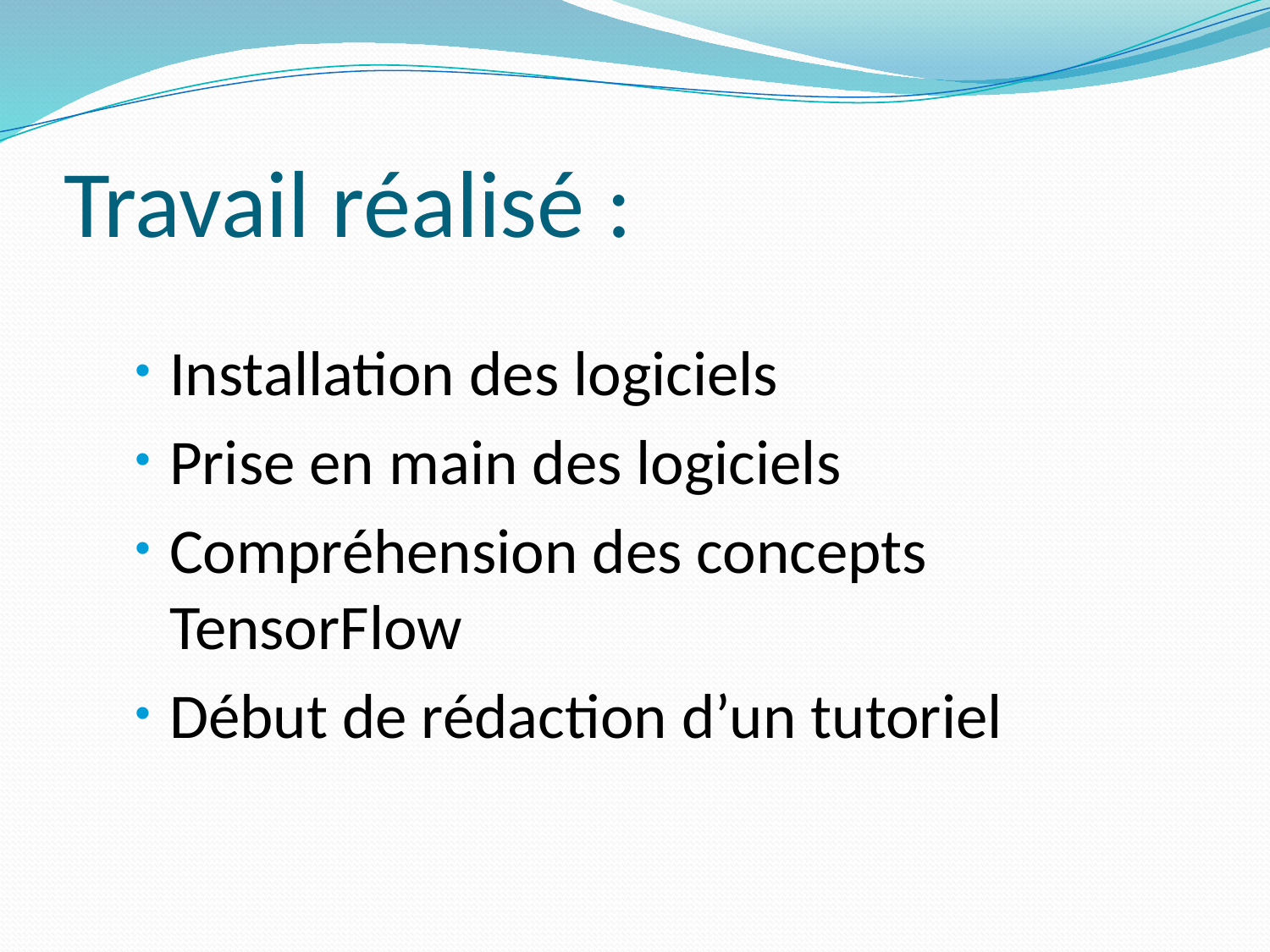

# Travail réalisé :

Installation des logiciels
Prise en main des logiciels
Compréhension des concepts TensorFlow
Début de rédaction d’un tutoriel